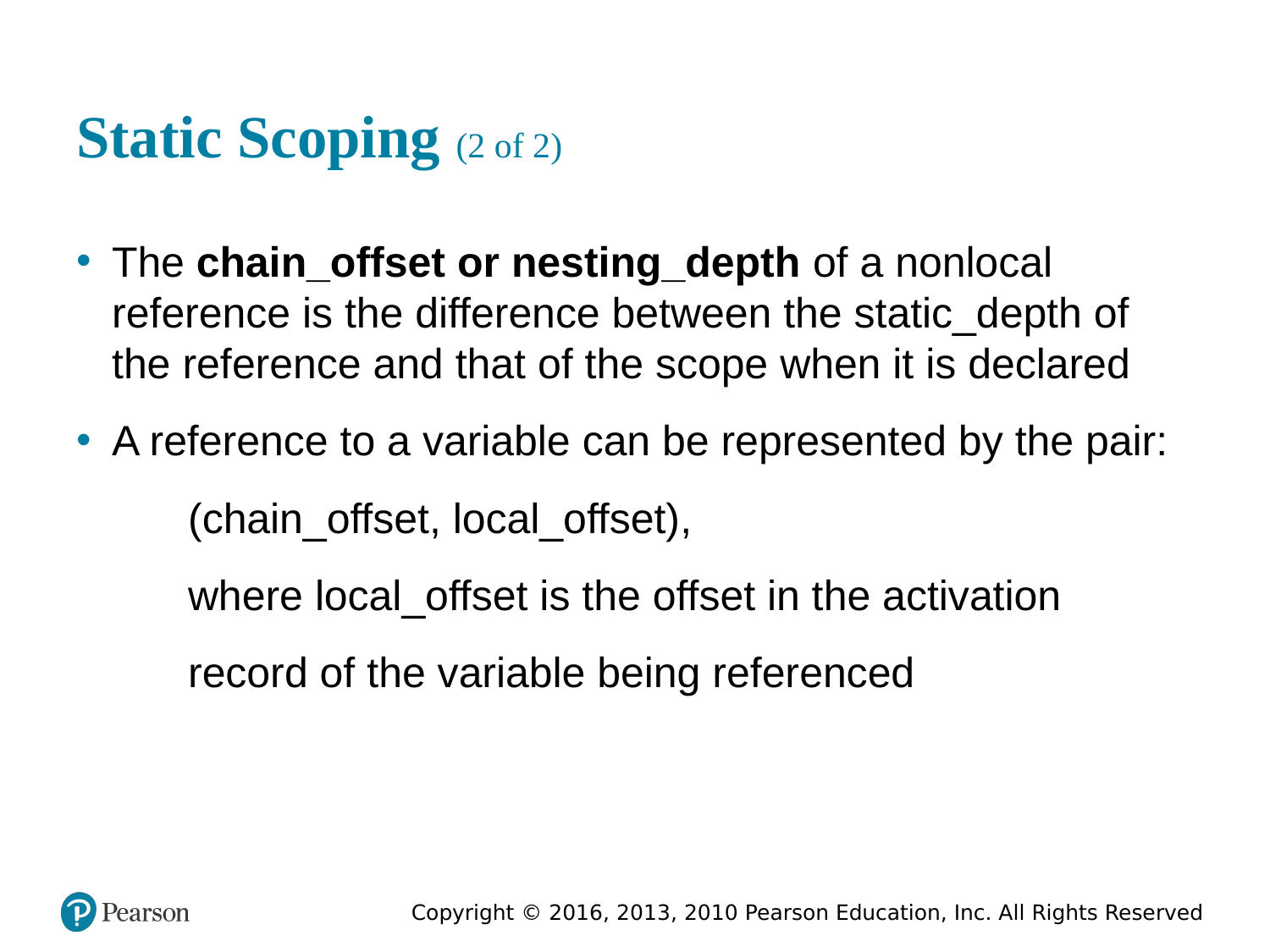

# Static Scoping (2 of 2)
The chain_offset or nesting_depth of a nonlocal reference is the difference between the static_depth of the reference and that of the scope when it is declared
A reference to a variable can be represented by the pair:
(chain_offset, local_offset),
where local_offset is the offset in the activation
record of the variable being referenced